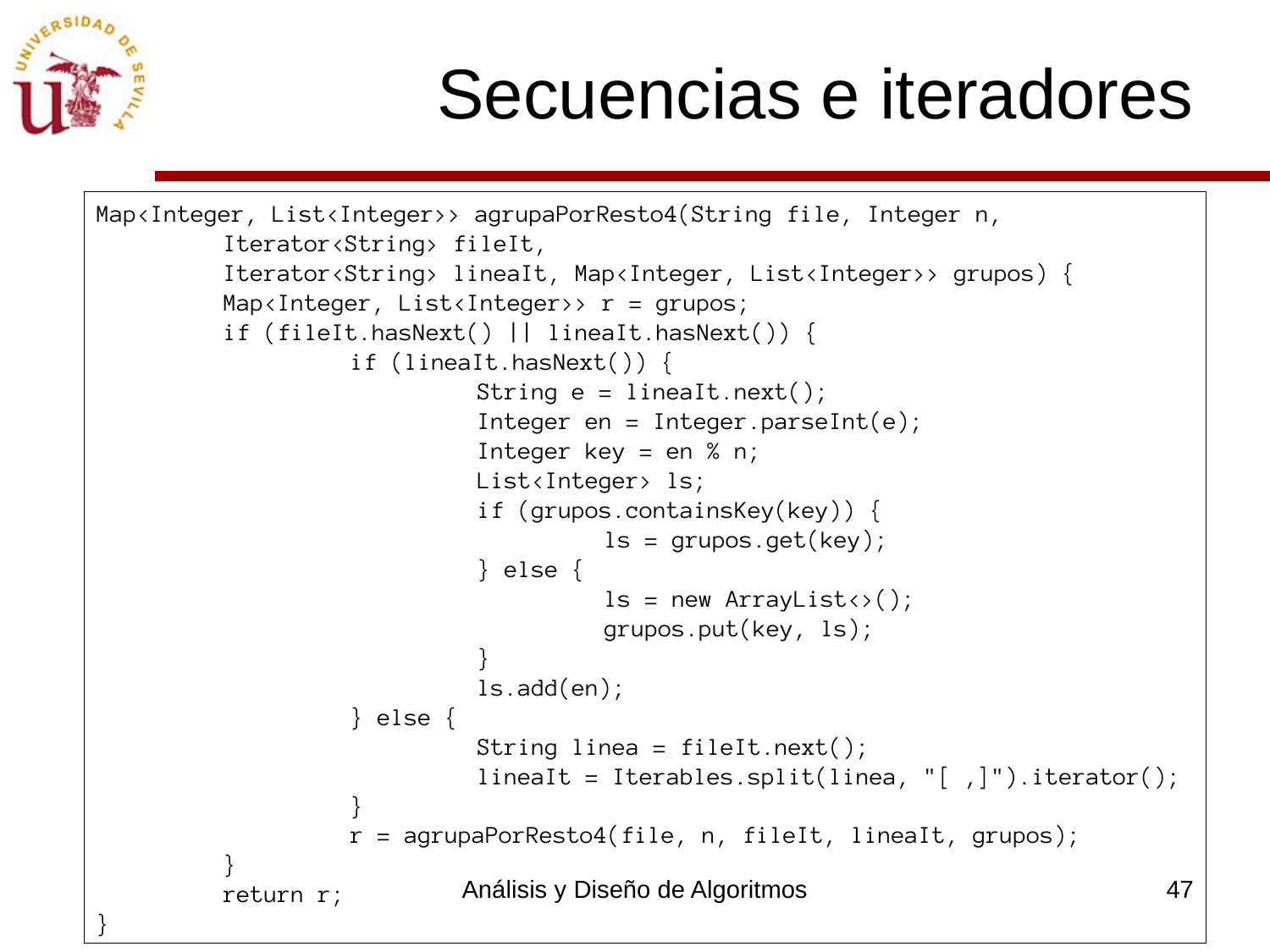

# Secuencias e iteradores
Map<Integer, List<Integer>> agrupaPorResto4(String file, Integer n, 		Iterator<String> fileIt,
	Iterator<String> lineaIt, Map<Integer, List<Integer>> grupos) {
	Map<Integer, List<Integer>> r = grupos;
	if (fileIt.hasNext() || lineaIt.hasNext()) {
		if (lineaIt.hasNext()) {
			String e = lineaIt.next();
			Integer en = Integer.parseInt(e);
			Integer key = en % n;
			List<Integer> ls;
			if (grupos.containsKey(key)) {
				ls = grupos.get(key);
			} else {
				ls = new ArrayList<>();
				grupos.put(key, ls);
			}
			ls.add(en);
		} else {
			String linea = fileIt.next();
			lineaIt = Iterables.split(linea, "[ ,]").iterator();
		}
		r = agrupaPorResto4(file, n, fileIt, lineaIt, grupos);
	}
	return r;
}
Análisis y Diseño de Algoritmos
47